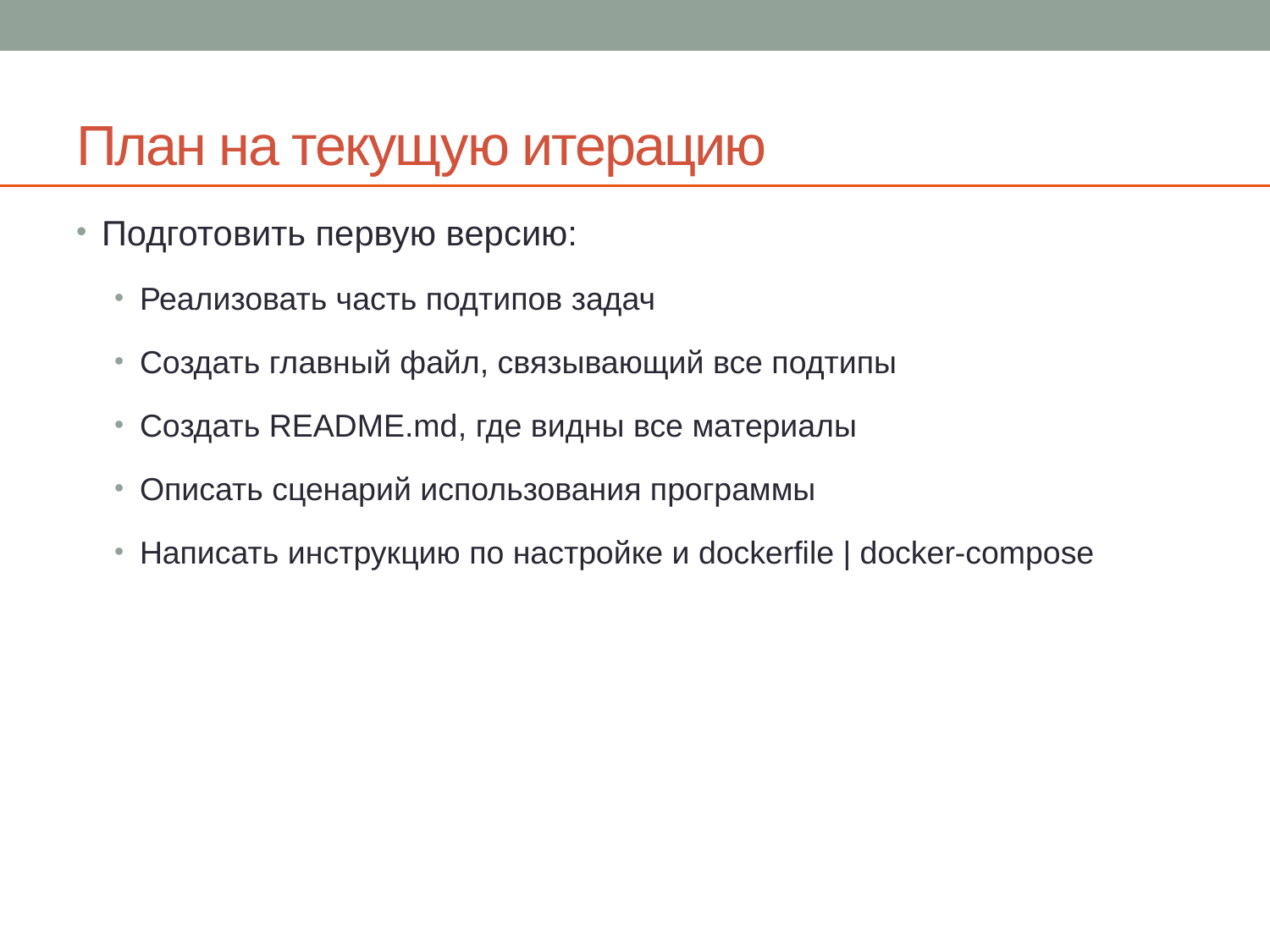

# План на текущую итерацию
Подготовить первую версию:
Реализовать часть подтипов задач
Создать главный файл, связывающий все подтипы
Создать README.md, где видны все материалы
Описать сценарий использования программы
Написать инструкцию по настройке и dockerfile | docker-compose